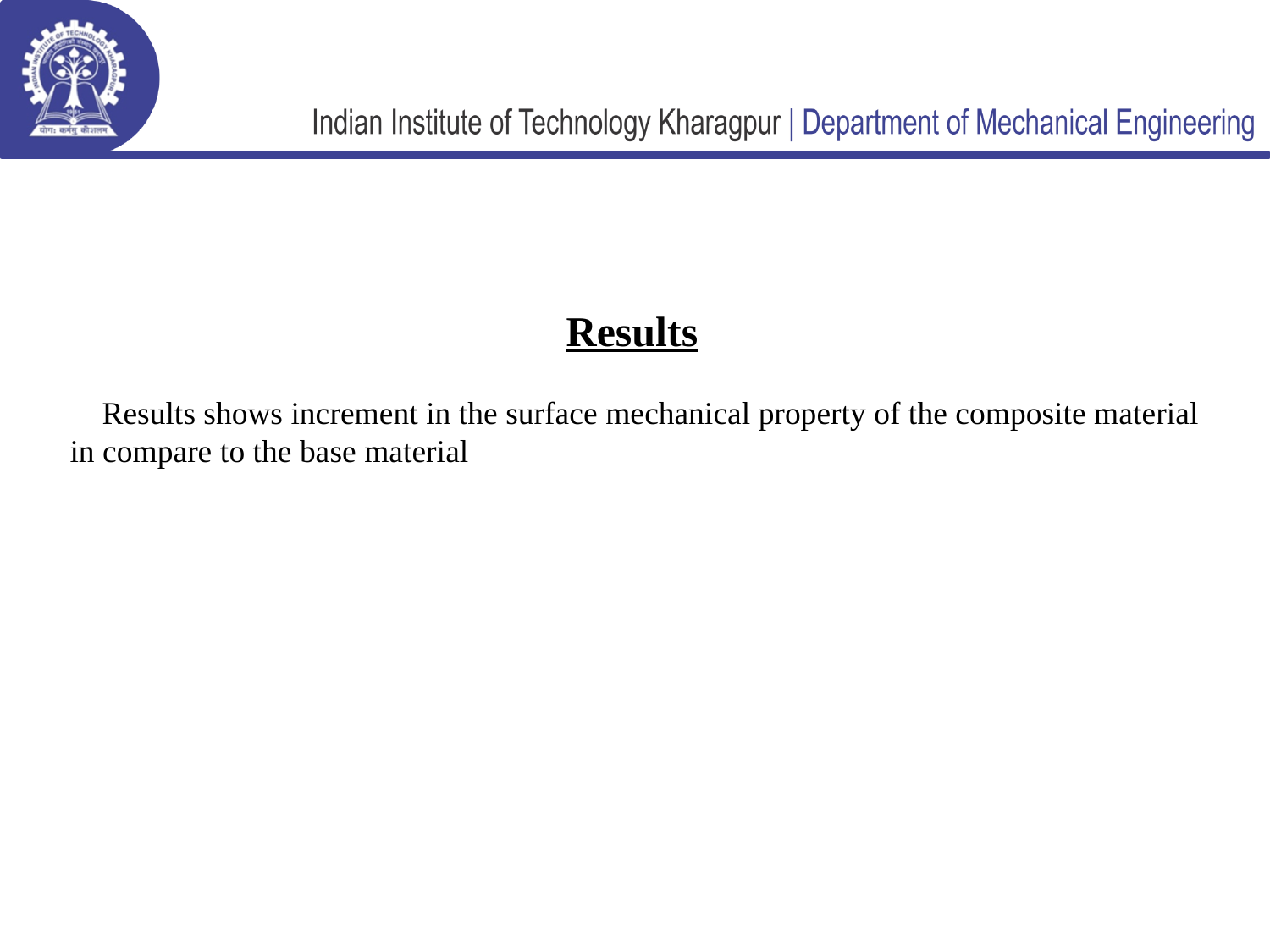

Results
    Results shows increment in the surface mechanical property of the composite material in compare to the base material

5